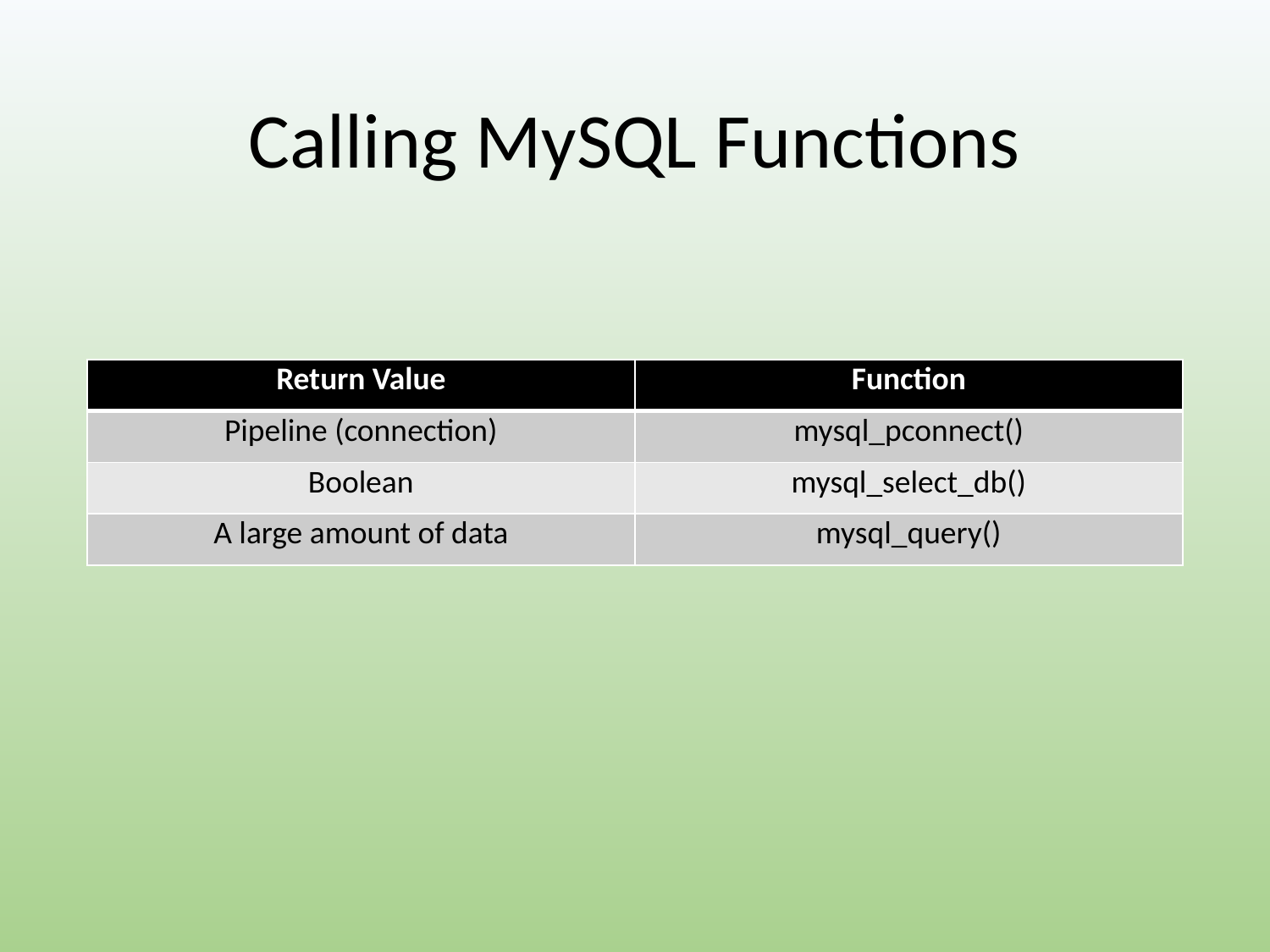

# Calling MySQL Functions
| Return Value | Function |
| --- | --- |
| Pipeline (connection) | mysql\_pconnect() |
| Boolean | mysql\_select\_db() |
| A large amount of data | mysql\_query() |